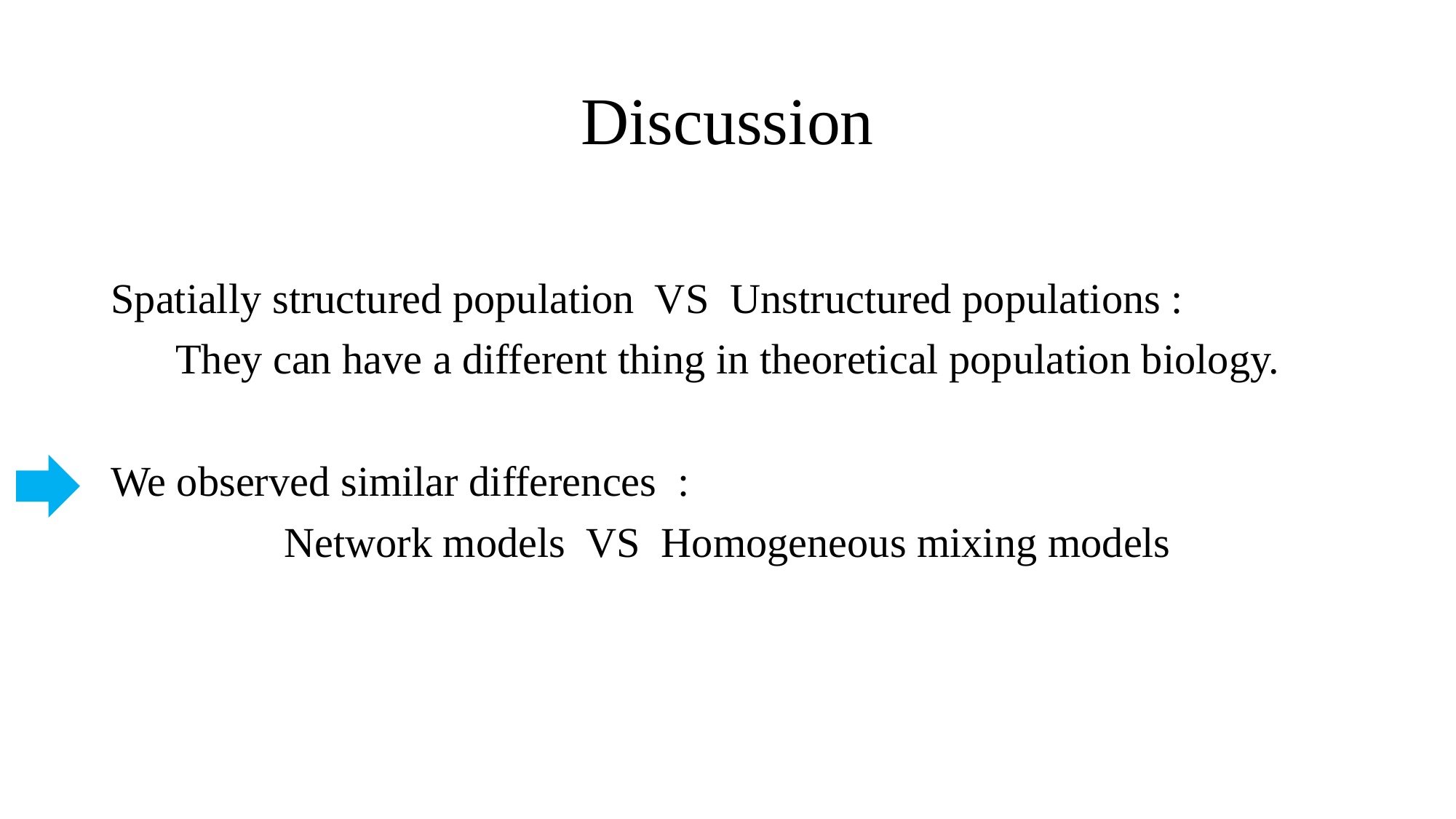

# Discussion
Spatially structured population  VS  Unstructured populations :
They can have a different thing in theoretical population biology.

We observed similar differences  :
Network models  VS  Homogeneous mixing models